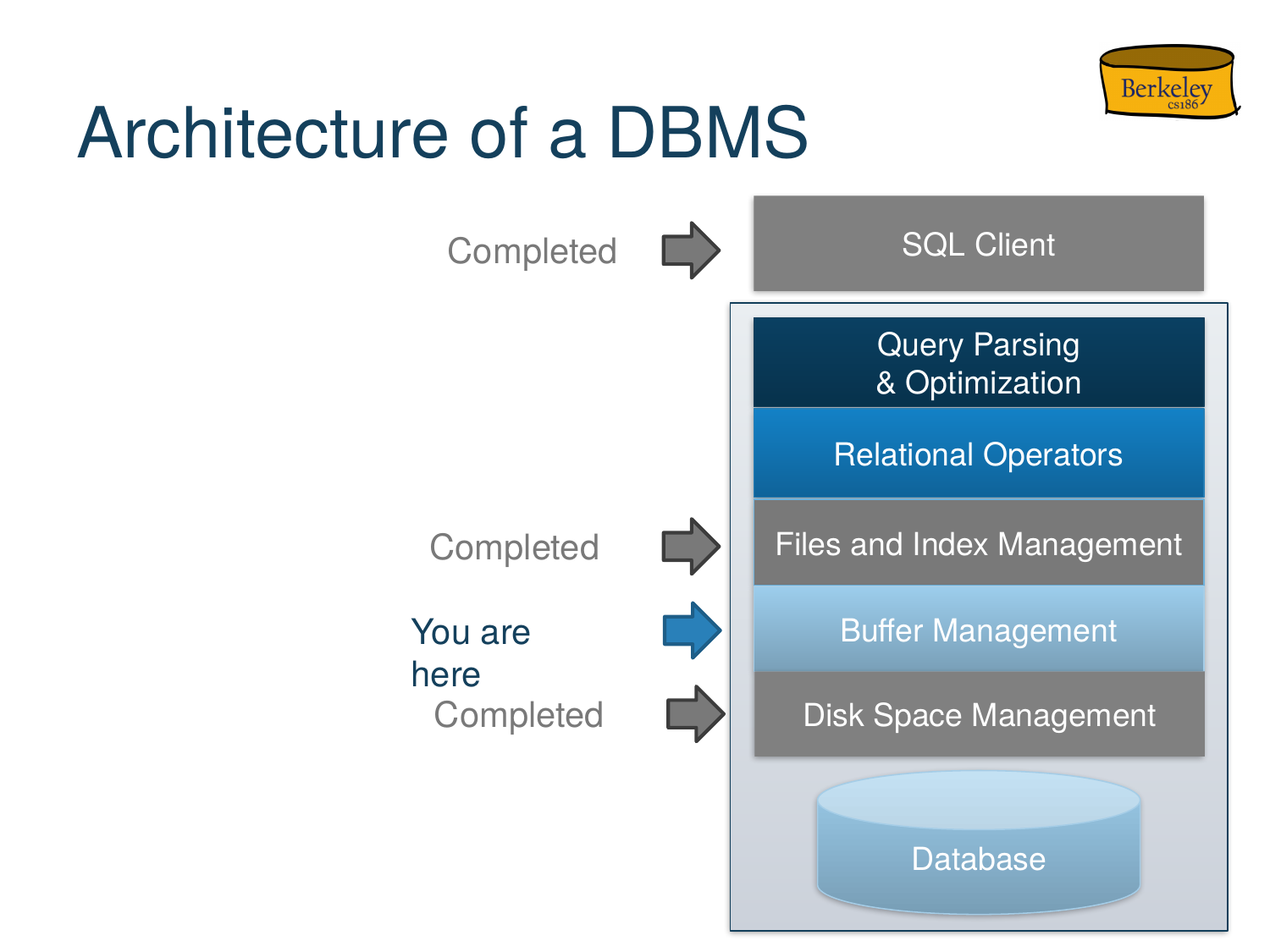

# Architecture of a DBMS
SQL Client
Completed

Completed
Database Management
System
Query Parsing
& Optimization
Relational Operators

Files and Index Management
Completed

Buffer Management
You are here

Disk Space Management
Completed

Database
You are here